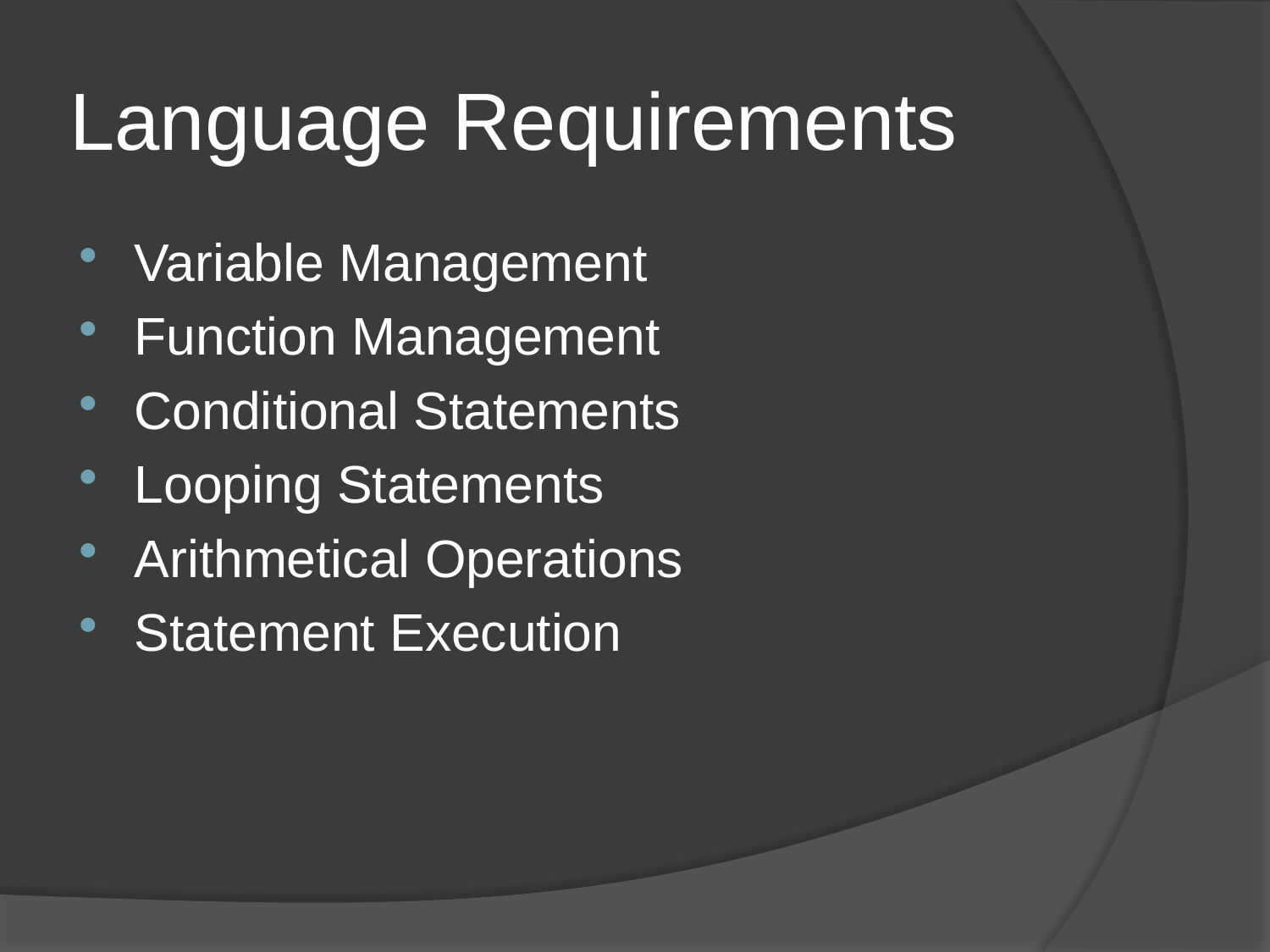

# Language Requirements
Variable Management
Function Management
Conditional Statements
Looping Statements
Arithmetical Operations
Statement Execution